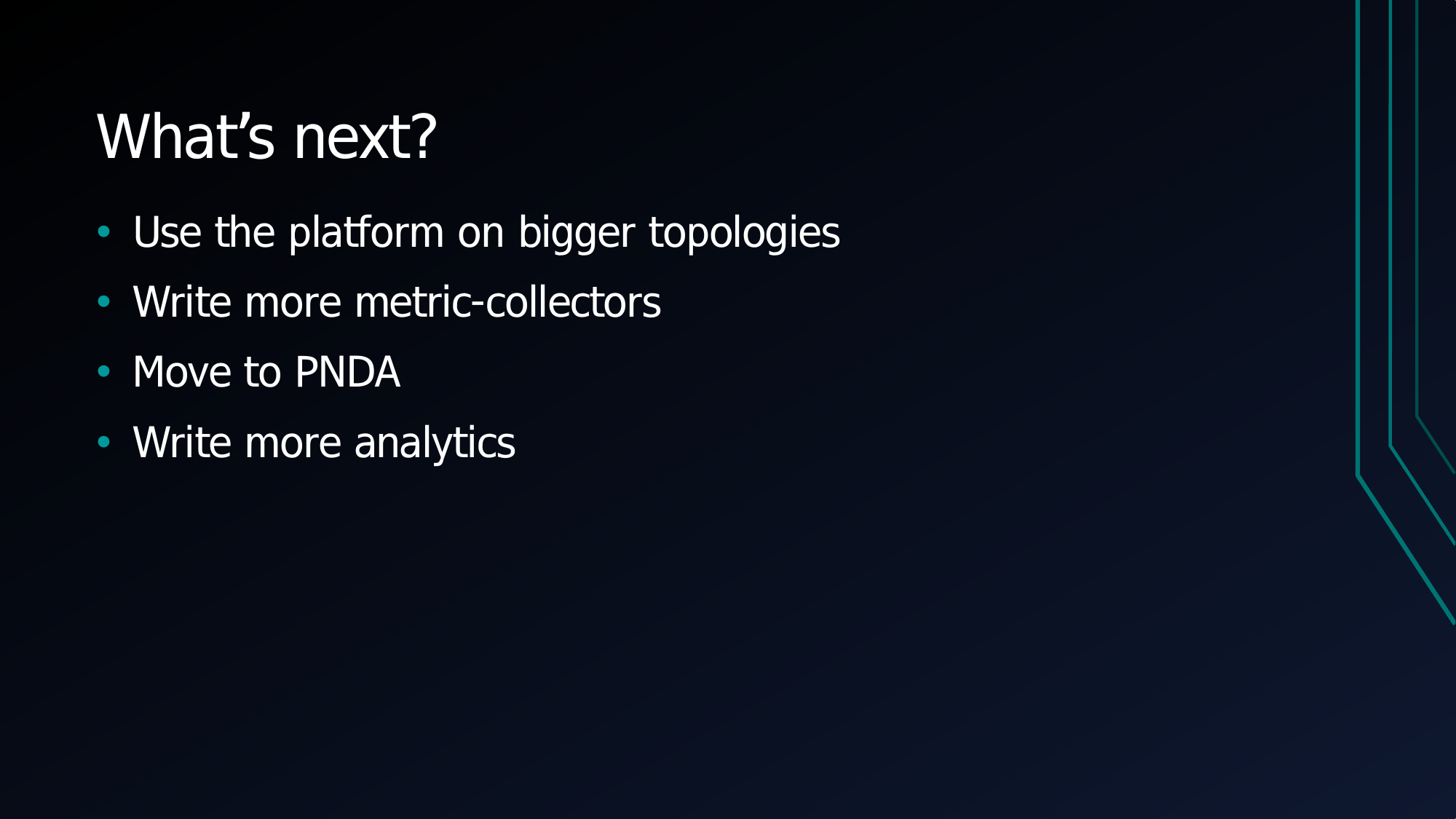

# What’s next?
Use the platform on bigger topologies
Write more metric-collectors
Move to PNDA
Write more analytics